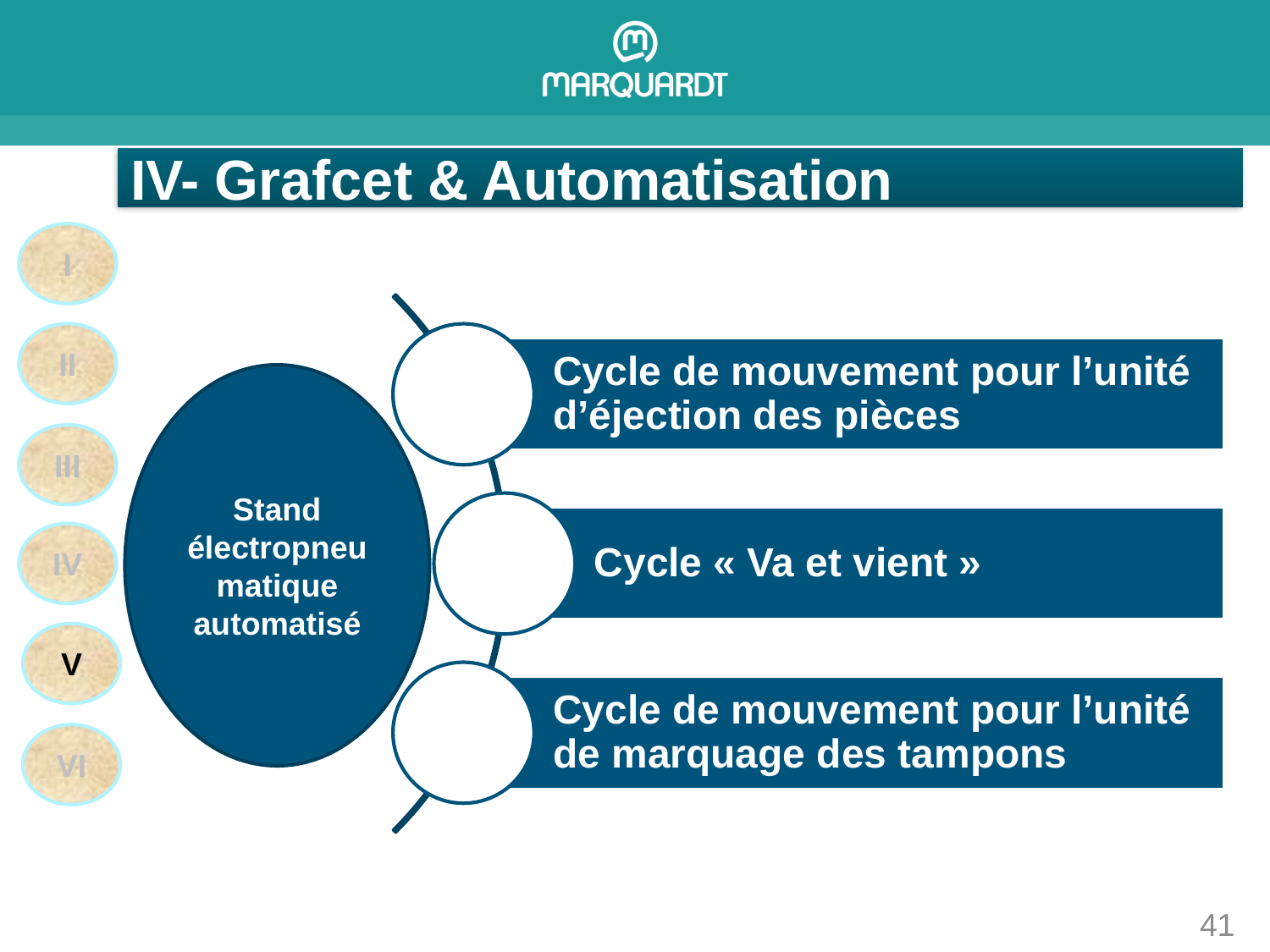

IV- Grafcet & Automatisation

I
II
III
IV
V
VI

Cycle de mouvement pour l’unité d’éjection des pièces
Stand électropneumatique automatisé

Cycle « Va et vient »

Cycle de mouvement pour l’unité de marquage des tampons
41